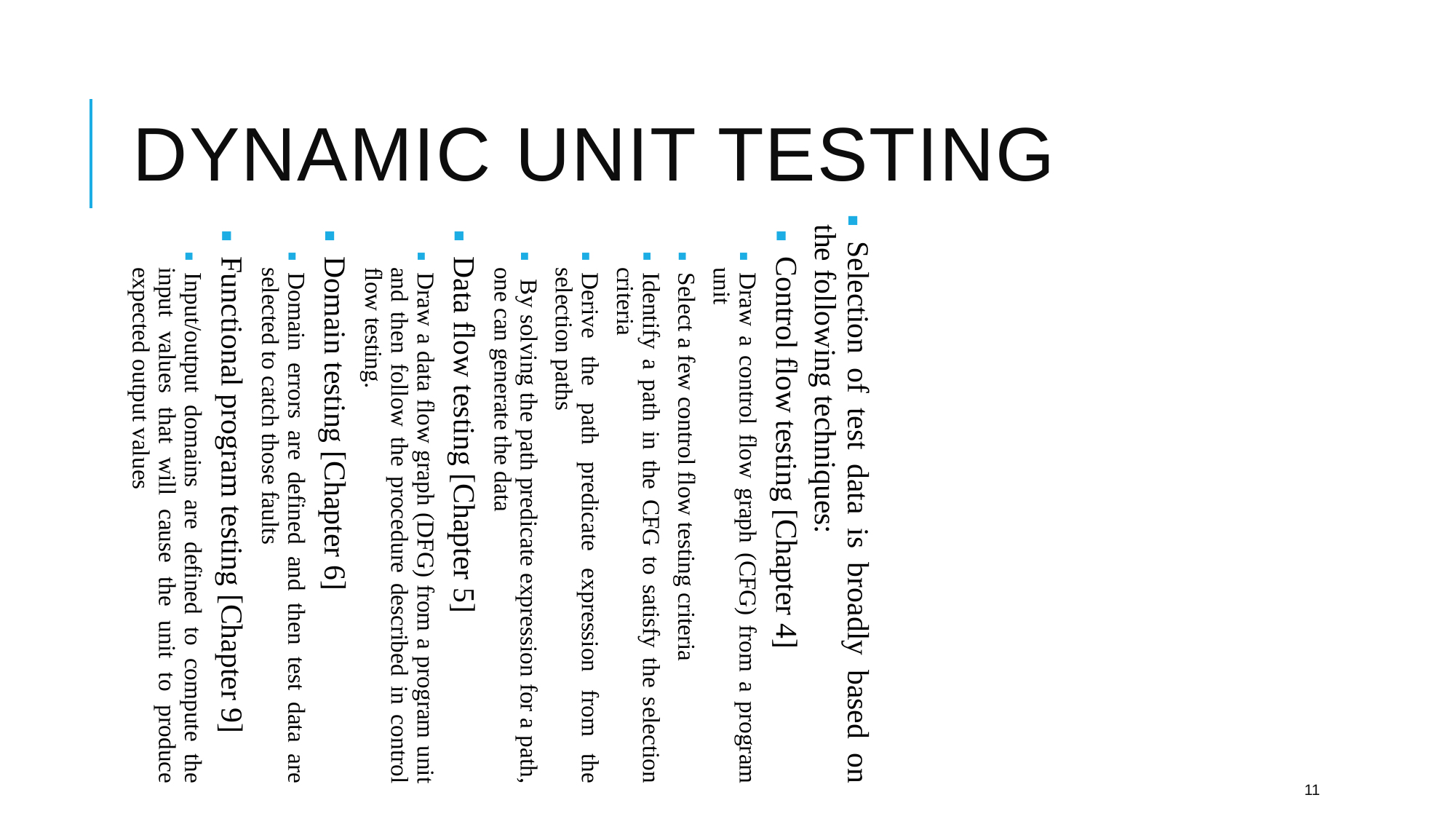

Dynamic Unit Testing
Selection of test data is broadly based on the following techniques:
Control flow testing [Chapter 4]
Draw a control flow graph (CFG) from a program unit
Select a few control flow testing criteria
Identify a path in the CFG to satisfy the selection criteria
Derive the path predicate expression from the selection paths
 By solving the path predicate expression for a path, one can generate the data
Data flow testing [Chapter 5]
Draw a data flow graph (DFG) from a program unit and then follow the procedure described in control flow testing.
Domain testing [Chapter 6]
Domain errors are defined and then test data are selected to catch those faults
Functional program testing [Chapter 9]
Input/output domains are defined to compute the input values that will cause the unit to produce expected output values
11